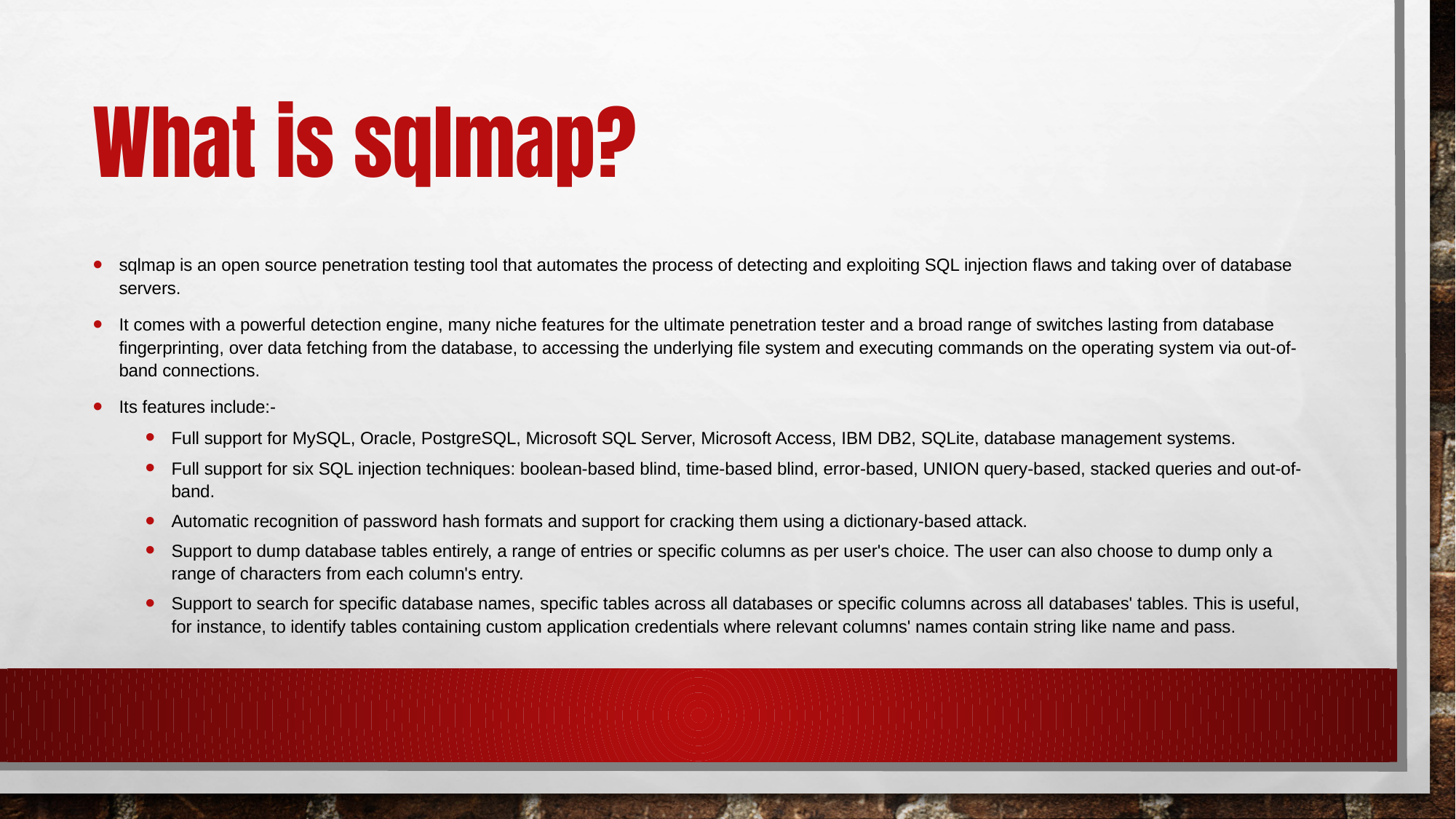

# What is sqlmap?
sqlmap is an open source penetration testing tool that automates the process of detecting and exploiting SQL injection flaws and taking over of database servers.
It comes with a powerful detection engine, many niche features for the ultimate penetration tester and a broad range of switches lasting from database fingerprinting, over data fetching from the database, to accessing the underlying file system and executing commands on the operating system via out-of-band connections.
Its features include:-
Full support for MySQL, Oracle, PostgreSQL, Microsoft SQL Server, Microsoft Access, IBM DB2, SQLite, database management systems.
Full support for six SQL injection techniques: boolean-based blind, time-based blind, error-based, UNION query-based, stacked queries and out-of-band.
Automatic recognition of password hash formats and support for cracking them using a dictionary-based attack.
Support to dump database tables entirely, a range of entries or specific columns as per user's choice. The user can also choose to dump only a range of characters from each column's entry.
Support to search for specific database names, specific tables across all databases or specific columns across all databases' tables. This is useful, for instance, to identify tables containing custom application credentials where relevant columns' names contain string like name and pass.